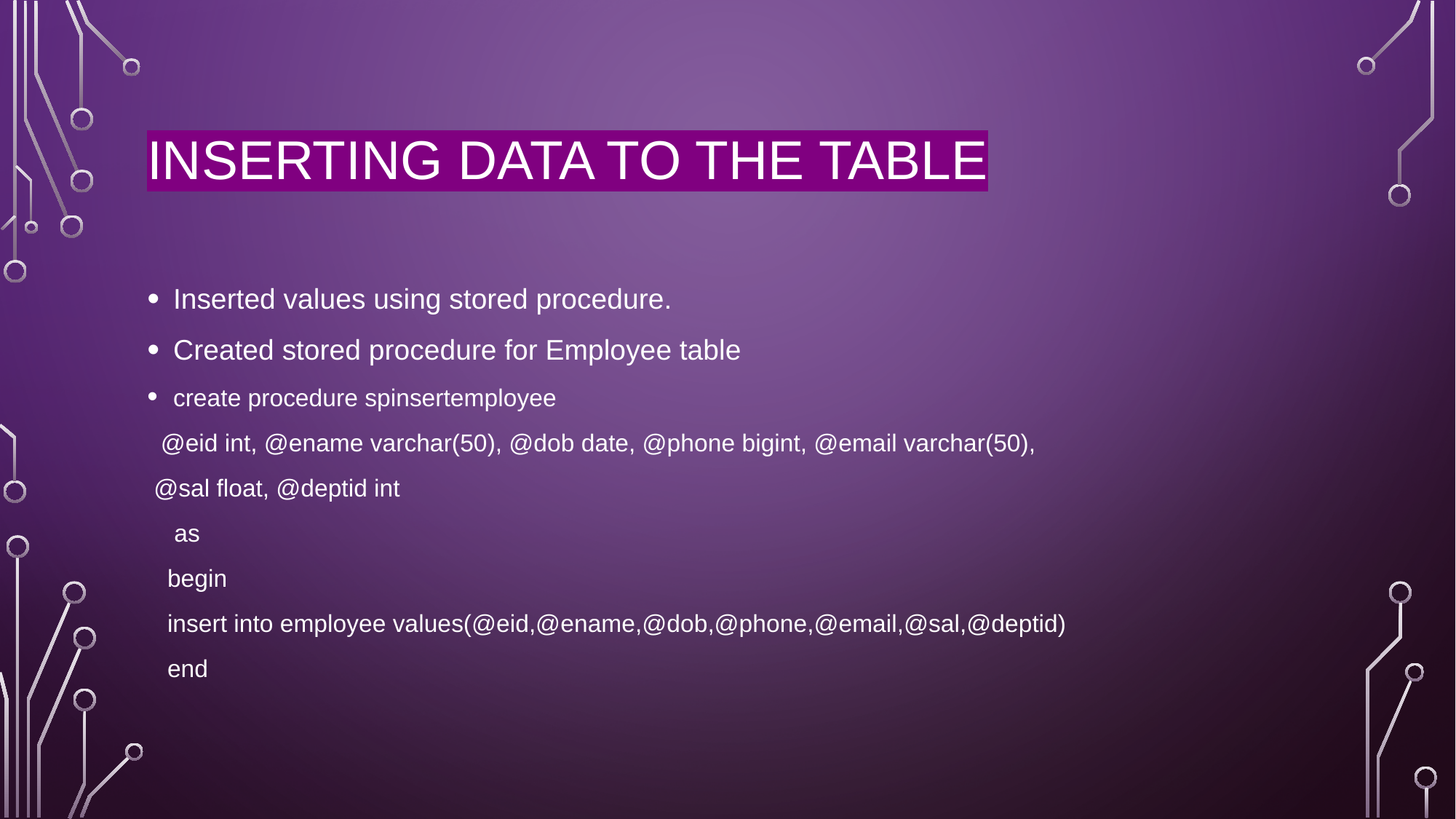

# Inserting data to the table
Inserted values using stored procedure.
Created stored procedure for Employee table
create procedure spinsertemployee
  @eid int, @ename varchar(50), @dob date, @phone bigint, @email varchar(50),
 @sal float, @deptid int
    as
   begin
   insert into employee values(@eid,@ename,@dob,@phone,@email,@sal,@deptid)
   end